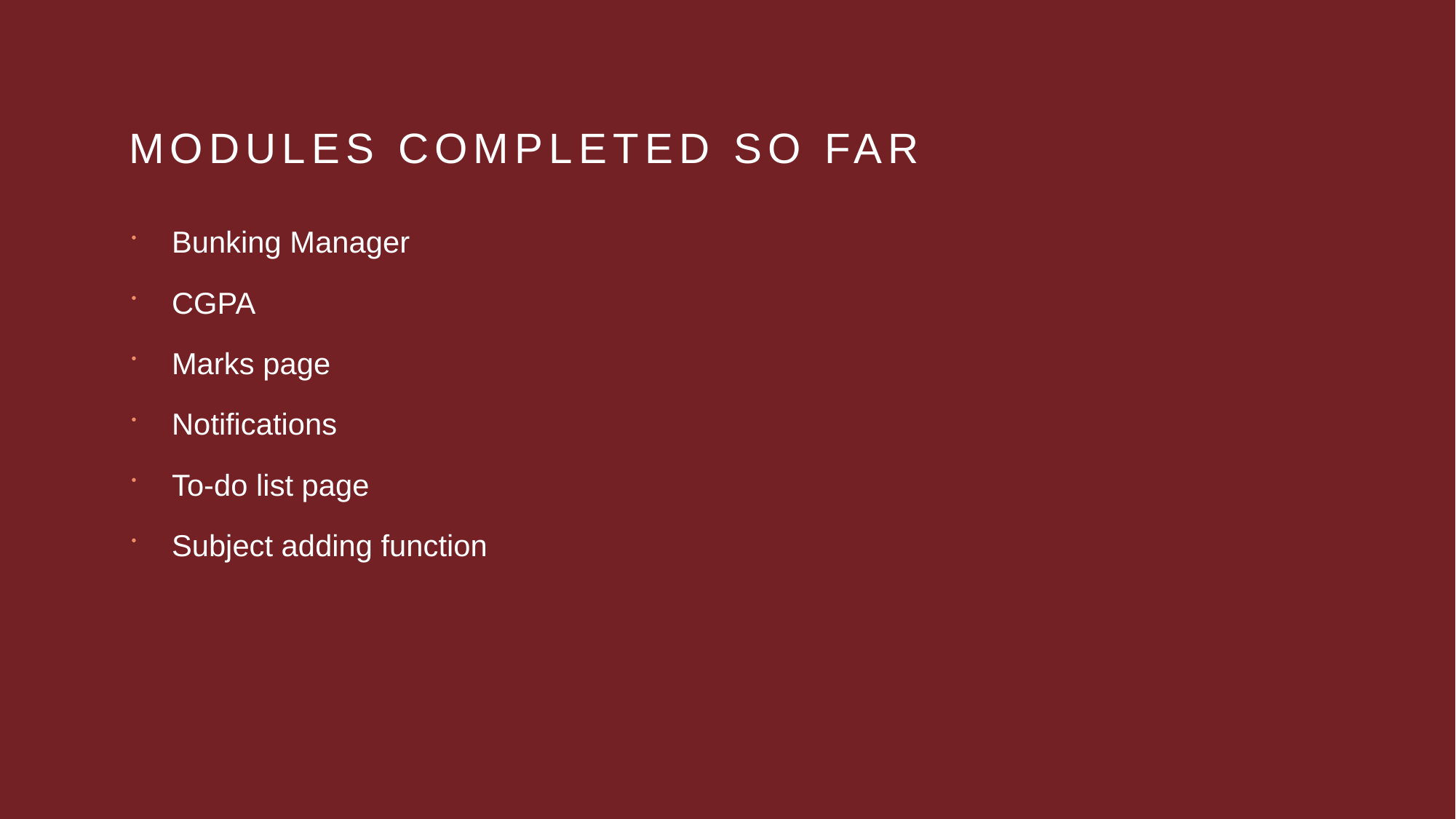

# Modules completed so far
Bunking Manager
CGPA
Marks page
Notifications
To-do list page
Subject adding function